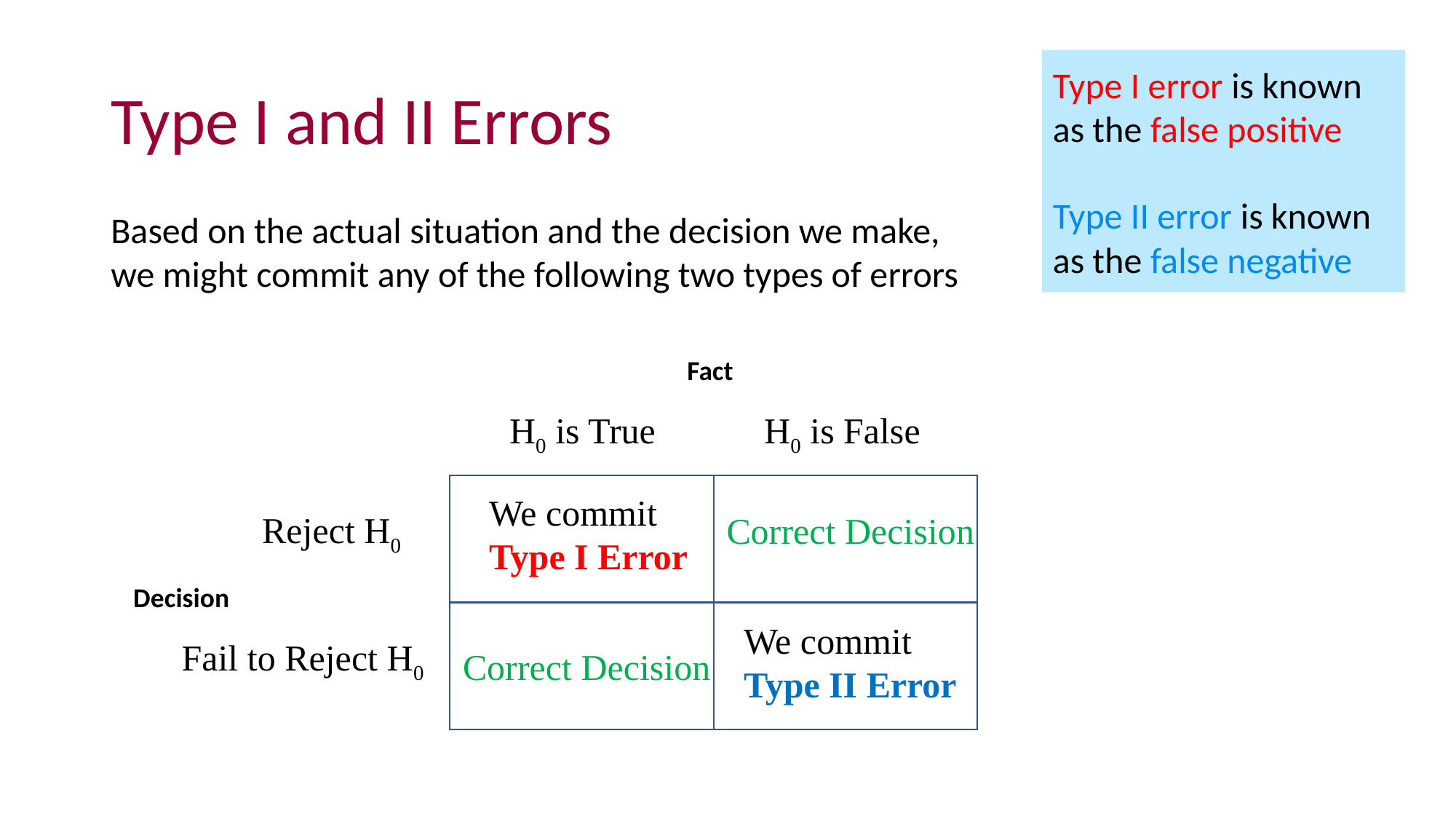

# Type I and II Errors
Type I error is known as the false positive

Type II error is known as the false negative
Based on the actual situation and the decision we make, we might commit any of the following two types of errors
Fact
H0 is True
H0 is False

We commit
Type I Error
Reject H0
Correct Decision
Decision

We commit
Type II Error
Fail to Reject H0
Correct Decision